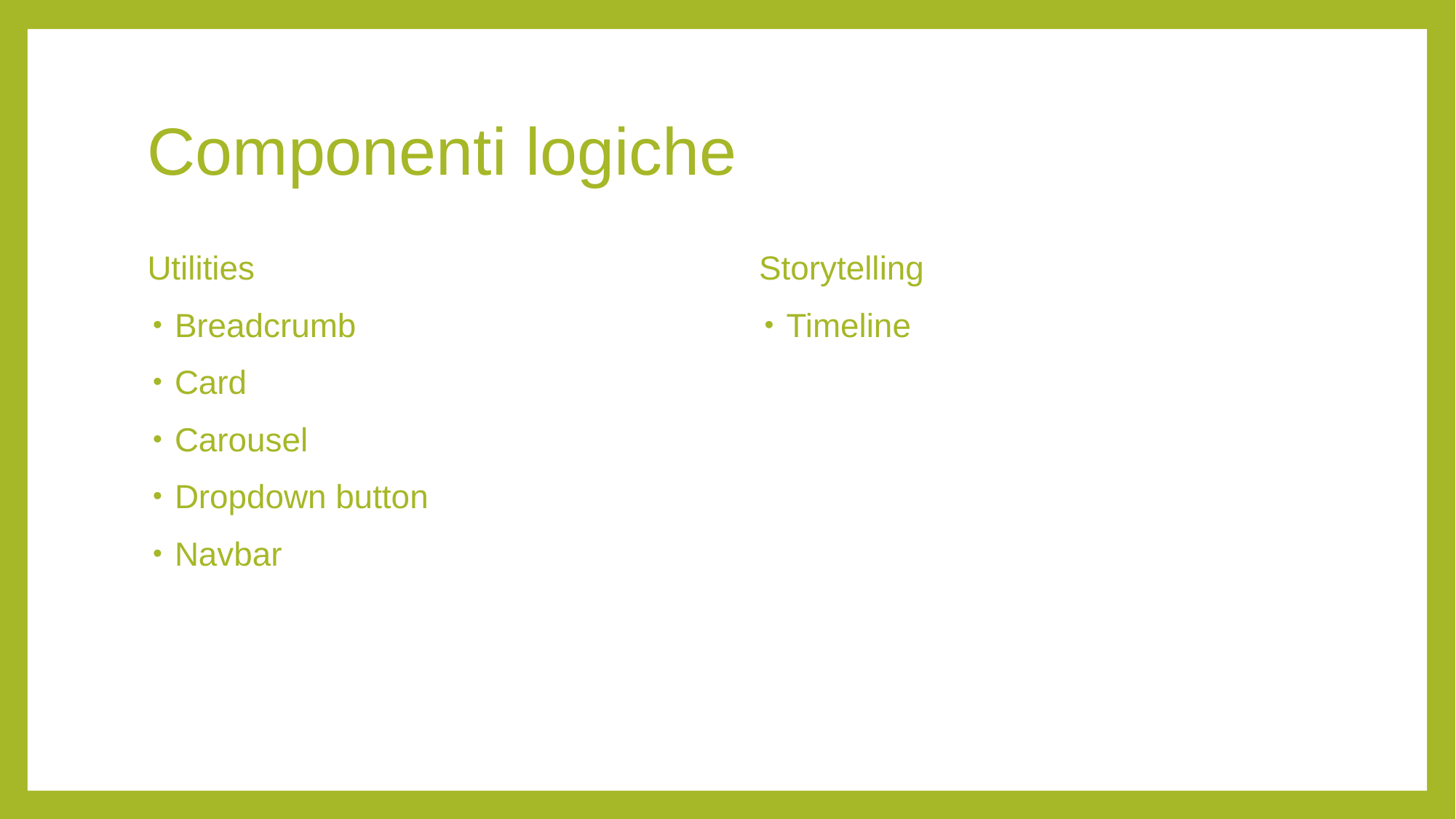

# Componenti logiche
Utilities
Breadcrumb
Card
Carousel
Dropdown button
Navbar

Storytelling
Timeline